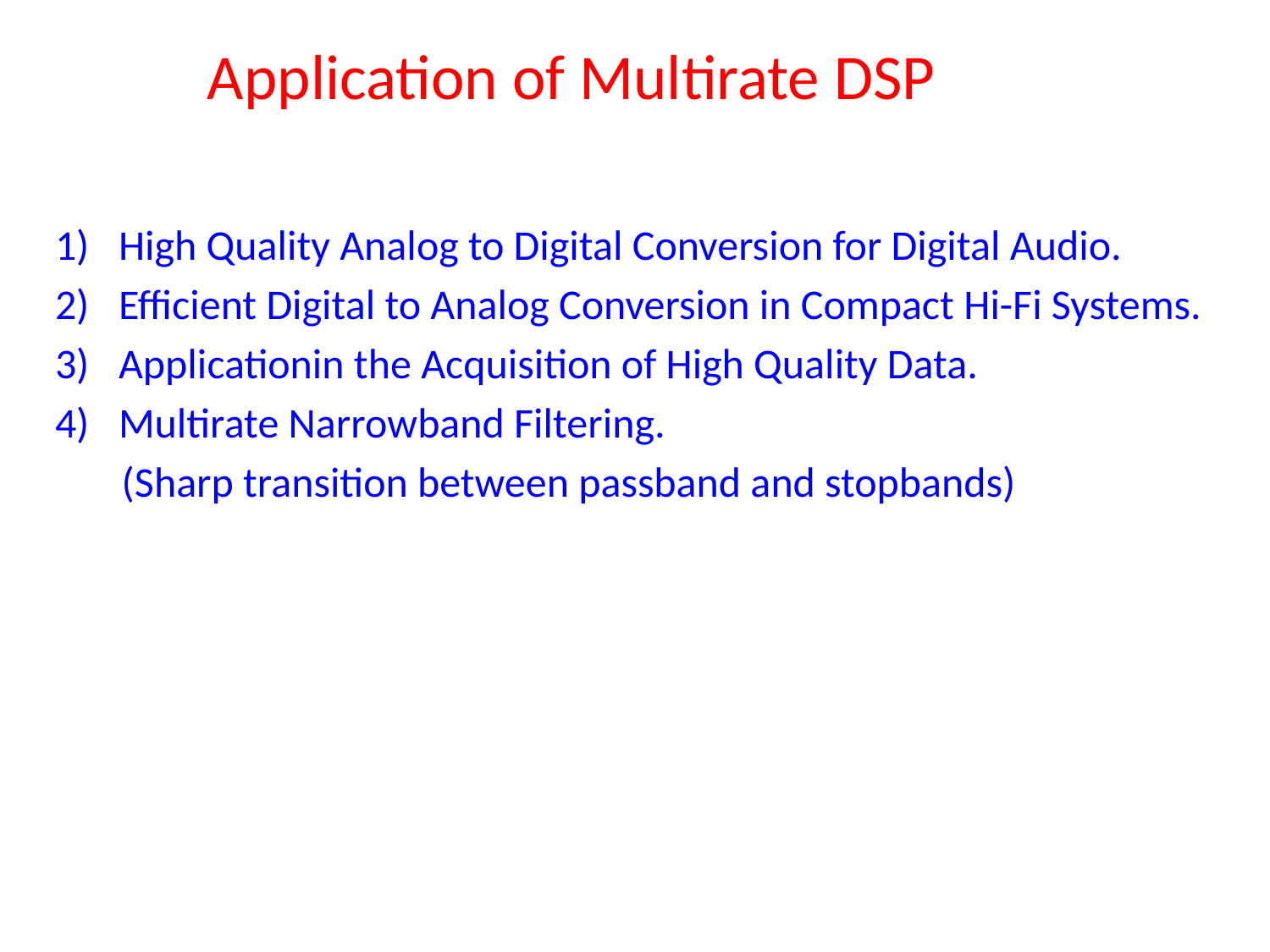

# Application of Multirate DSP
High Quality Analog to Digital Conversion for Digital Audio.
Efficient Digital to Analog Conversion in Compact Hi-Fi Systems.
Applicationin the Acquisition of High Quality Data.
Multirate Narrowband Filtering.
       (Sharp transition between passband and stopbands)